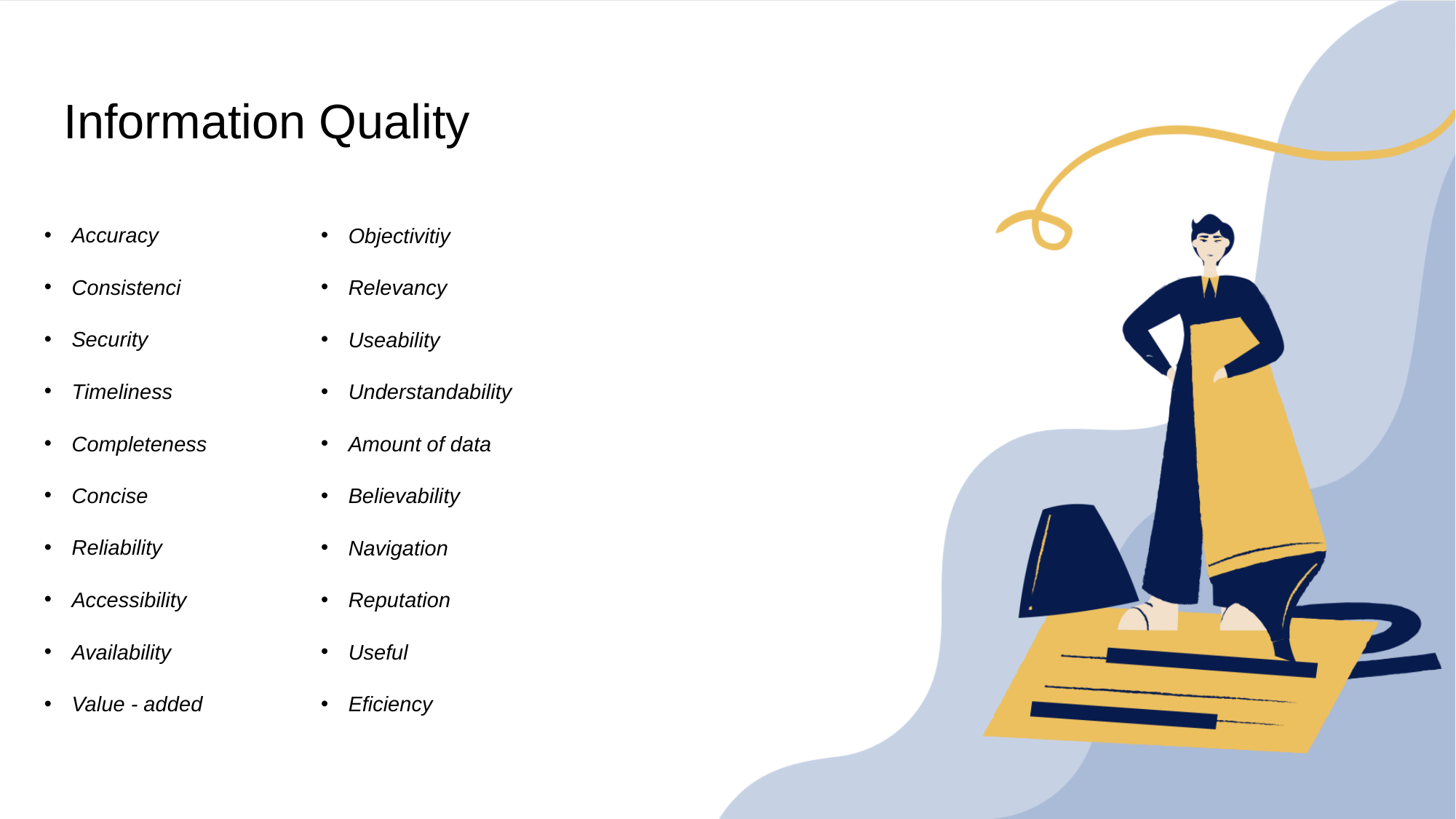

# Information Quality
Accuracy
Consistenci
Security
Timeliness
Completeness
Concise
Reliability
Accessibility
Availability
Value - added
Objectivitiy
Relevancy
Useability
Understandability
Amount of data
Believability
Navigation
Reputation
Useful
Eficiency